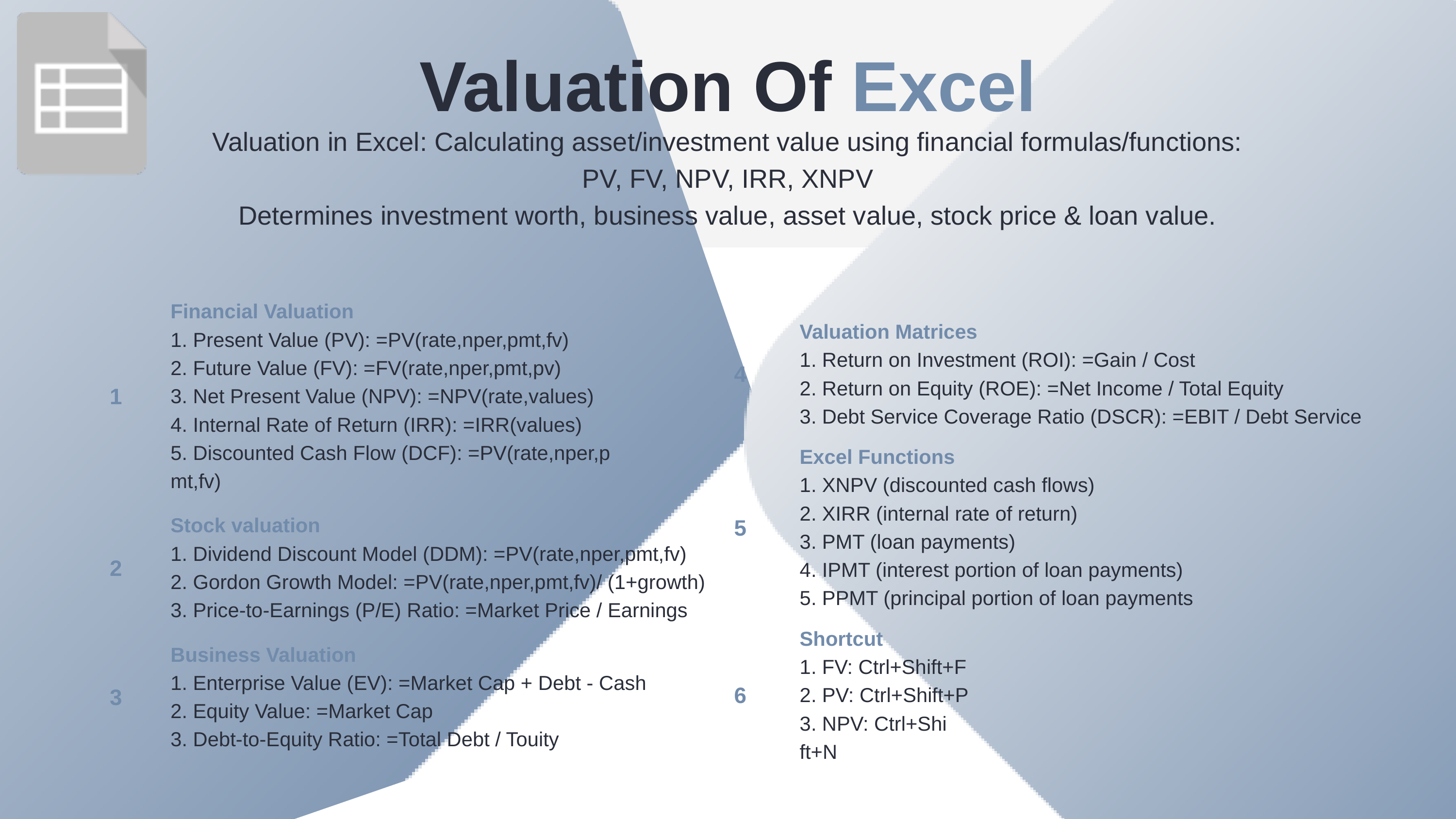

Valuation Of Excel
Valuation in Excel: Calculating asset/investment value using financial formulas/functions:
PV, FV, NPV, IRR, XNPV
Determines investment worth, business value, asset value, stock price & loan value.
| 1 | Financial Valuation 1. Present Value (PV): =PV(rate,nper,pmt,fv) 2. Future Value (FV): =FV(rate,nper,pmt,pv) 3. Net Present Value (NPV): =NPV(rate,values) 4. Internal Rate of Return (IRR): =IRR(values) 5. Discounted Cash Flow (DCF): =PV(rate,nper,p mt,fv) |
| --- | --- |
| 2 | Stock valuation 1. Dividend Discount Model (DDM): =PV(rate,nper,pmt,fv) 2. Gordon Growth Model: =PV(rate,nper,pmt,fv)/ (1+growth) 3. Price-to-Earnings (P/E) Ratio: =Market Price / Earnings |
| 3 | Business Valuation 1. Enterprise Value (EV): =Market Cap + Debt - Cash 2. Equity Value: =Market Cap 3. Debt-to-Equity Ratio: =Total Debt / Touity |
| 4 | Valuation Matrices 1. Return on Investment (ROI): =Gain / Cost 2. Return on Equity (ROE): =Net Income / Total Equity 3. Debt Service Coverage Ratio (DSCR): =EBIT / Debt Service |
| --- | --- |
| 5 | Excel Functions 1. XNPV (discounted cash flows) 2. XIRR (internal rate of return) 3. PMT (loan payments) 4. IPMT (interest portion of loan payments) 5. PPMT (principal portion of loan payments |
| 6 | Shortcut 1. FV: Ctrl+Shift+F 2. PV: Ctrl+Shift+P 3. NPV: Ctrl+Shi ft+N |